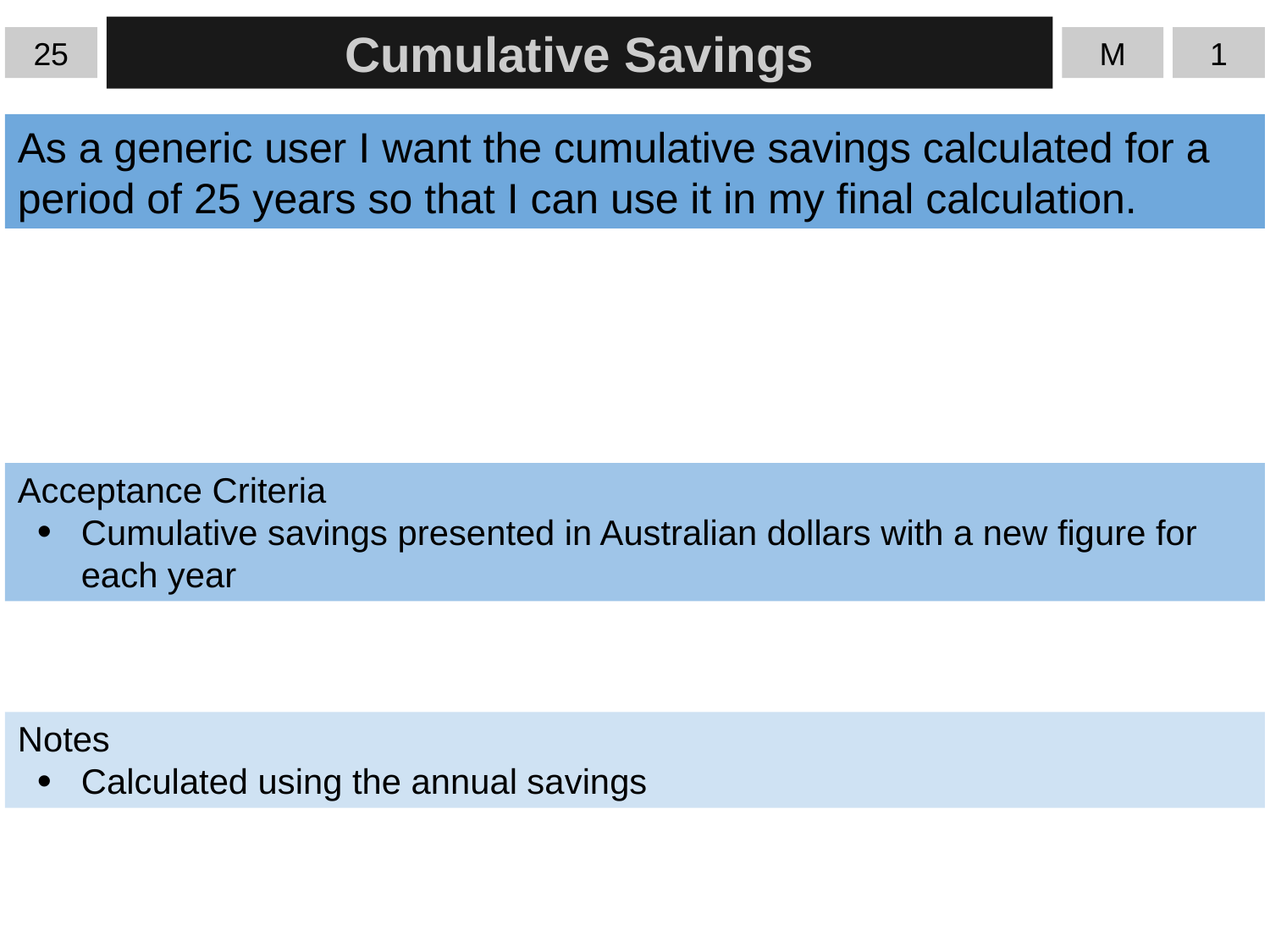

25
Cumulative Savings
M
1
As a generic user I want the cumulative savings calculated for a period of 25 years so that I can use it in my final calculation.
Acceptance Criteria
Cumulative savings presented in Australian dollars with a new figure for each year
Notes
Calculated using the annual savings